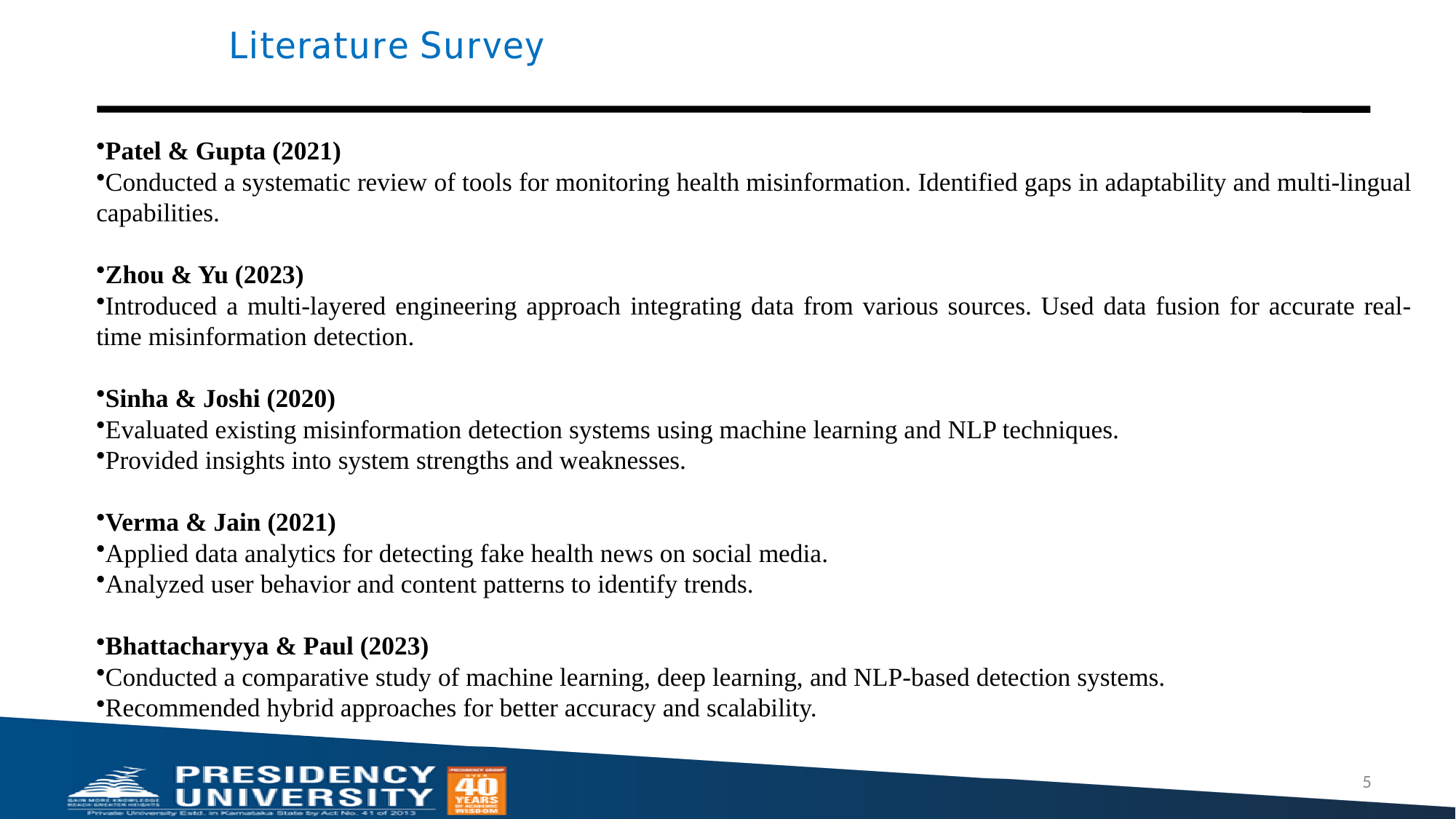

# Literature Survey

Patel & Gupta (2021)
Conducted a systematic review of tools for monitoring health misinformation. Identified gaps in adaptability and multi-lingual capabilities.

Zhou & Yu (2023)
Introduced a multi-layered engineering approach integrating data from various sources. Used data fusion for accurate real-time misinformation detection.

Sinha & Joshi (2020)
Evaluated existing misinformation detection systems using machine learning and NLP techniques.
Provided insights into system strengths and weaknesses.

Verma & Jain (2021)
Applied data analytics for detecting fake health news on social media.
Analyzed user behavior and content patterns to identify trends.

Bhattacharyya & Paul (2023)
Conducted a comparative study of machine learning, deep learning, and NLP-based detection systems.
Recommended hybrid approaches for better accuracy and scalability.

5